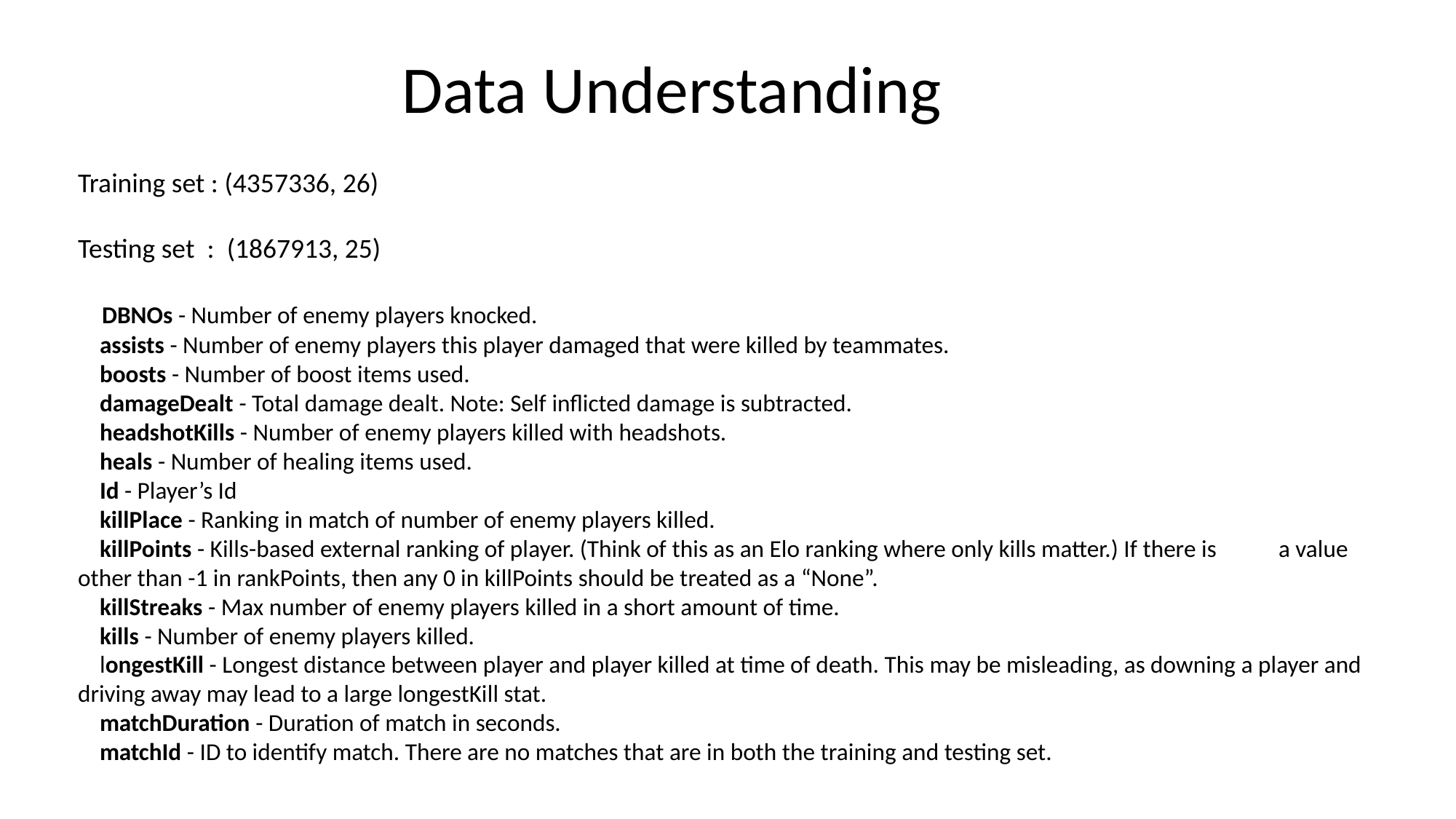

Data Understanding
Training set : (4357336, 26)

Testing set  :  (1867913, 25)

    DBNOs - Number of enemy players knocked.
    assists - Number of enemy players this player damaged that were killed by teammates.
    boosts - Number of boost items used.
    damageDealt - Total damage dealt. Note: Self inflicted damage is subtracted.
    headshotKills - Number of enemy players killed with headshots.
    heals - Number of healing items used.
    Id - Player’s Id
    killPlace - Ranking in match of number of enemy players killed.
    killPoints - Kills-based external ranking of player. (Think of this as an Elo ranking where only kills matter.) If there is 	a value other than -1 in rankPoints, then any 0 in killPoints should be treated as a “None”.
    killStreaks - Max number of enemy players killed in a short amount of time.
    kills - Number of enemy players killed.
    longestKill - Longest distance between player and player killed at time of death. This may be misleading, as downing a player and driving away may lead to a large longestKill stat.
    matchDuration - Duration of match in seconds.
    matchId - ID to identify match. There are no matches that are in both the training and testing set.